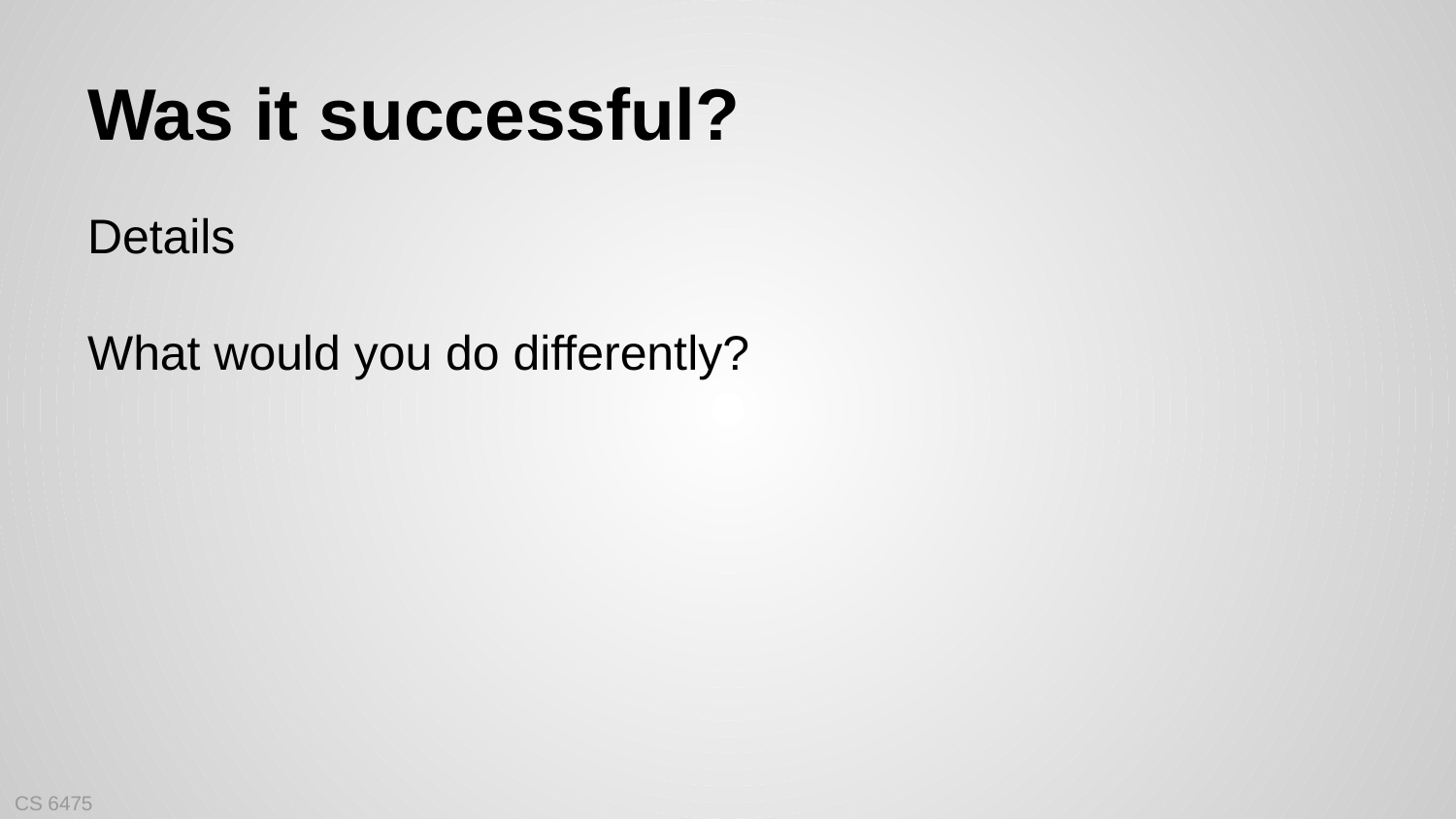

# Was it successful?
Details

What would you do differently?

CS 6475